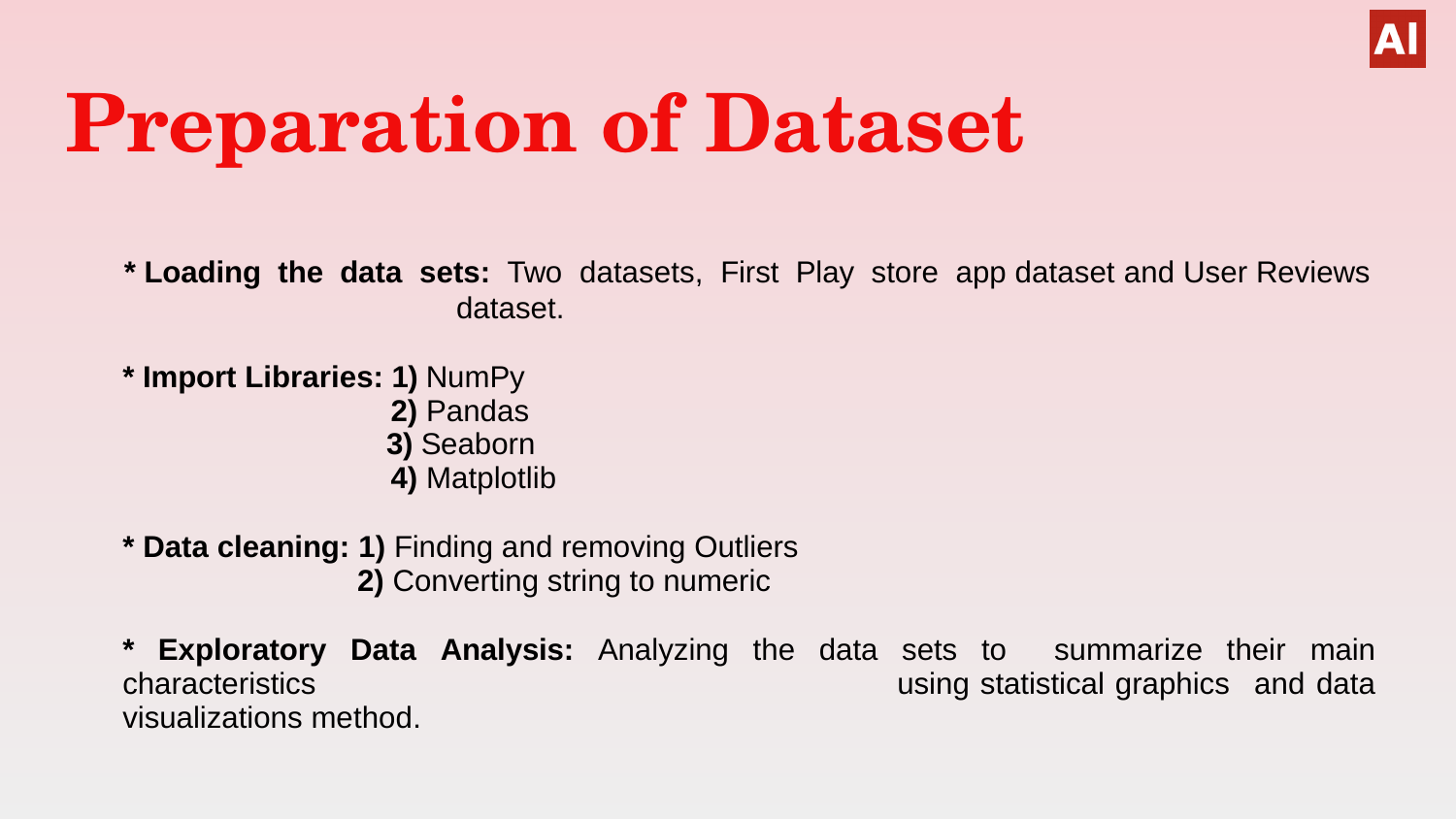

# Preparation of Dataset

       * Loading the data sets: Two datasets, First Play store app dataset and User Reviews
                                              dataset.

* Import Libraries: 1) NumPy
                                2) Pandas
                                 3) Seaborn
                                4) Matplotlib

* Data cleaning: 1) Finding and removing Outliers
                            2) Converting string to numeric

* Exploratory Data Analysis: Analyzing the data sets to  summarize their main characteristics                                                      using statistical graphics  and data visualizations method.